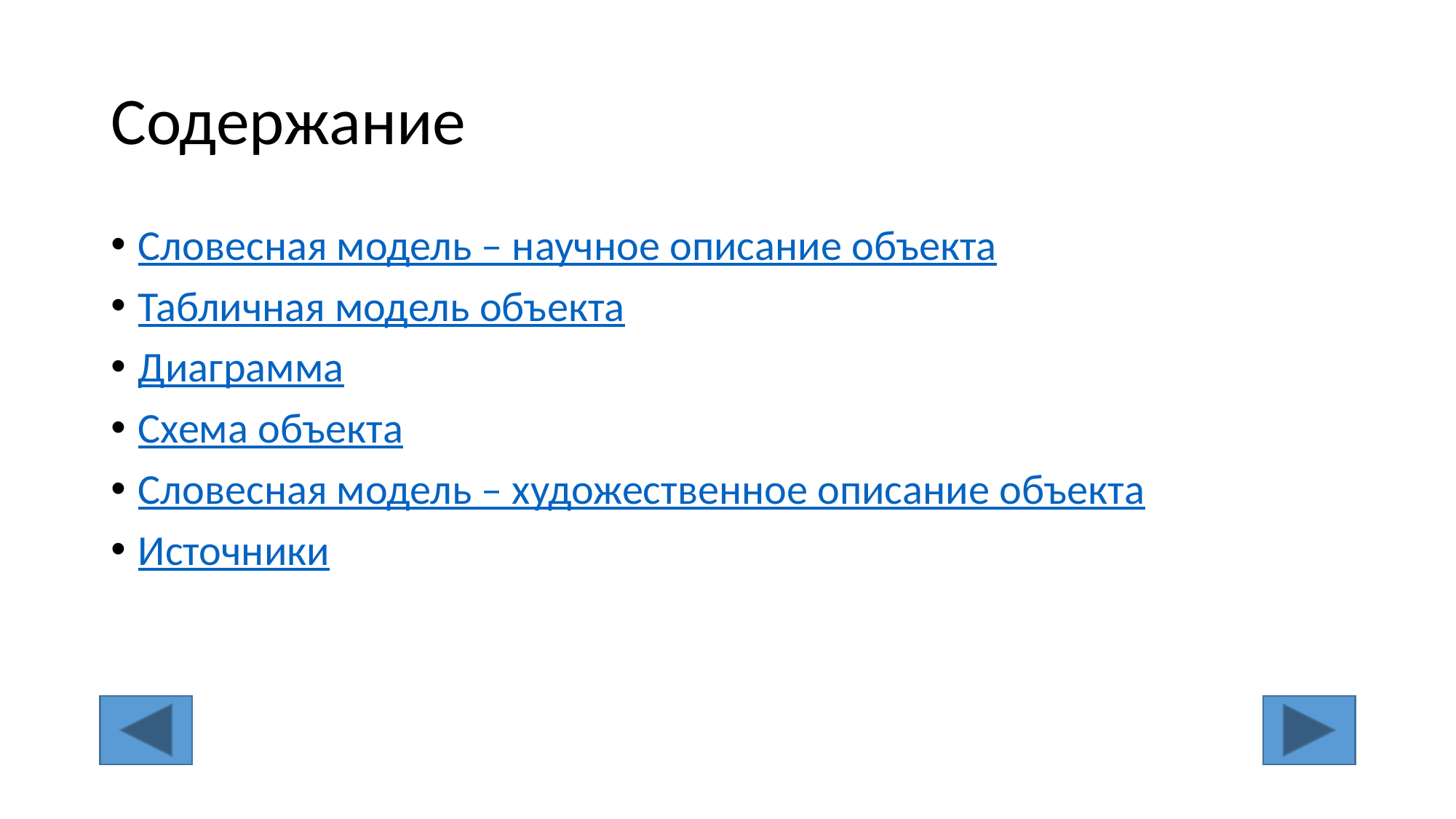

# Содержание
Словесная модель – научное описание объекта
Табличная модель объекта
Диаграмма
Схема объекта
Словесная модель – художественное описание объекта
Источники